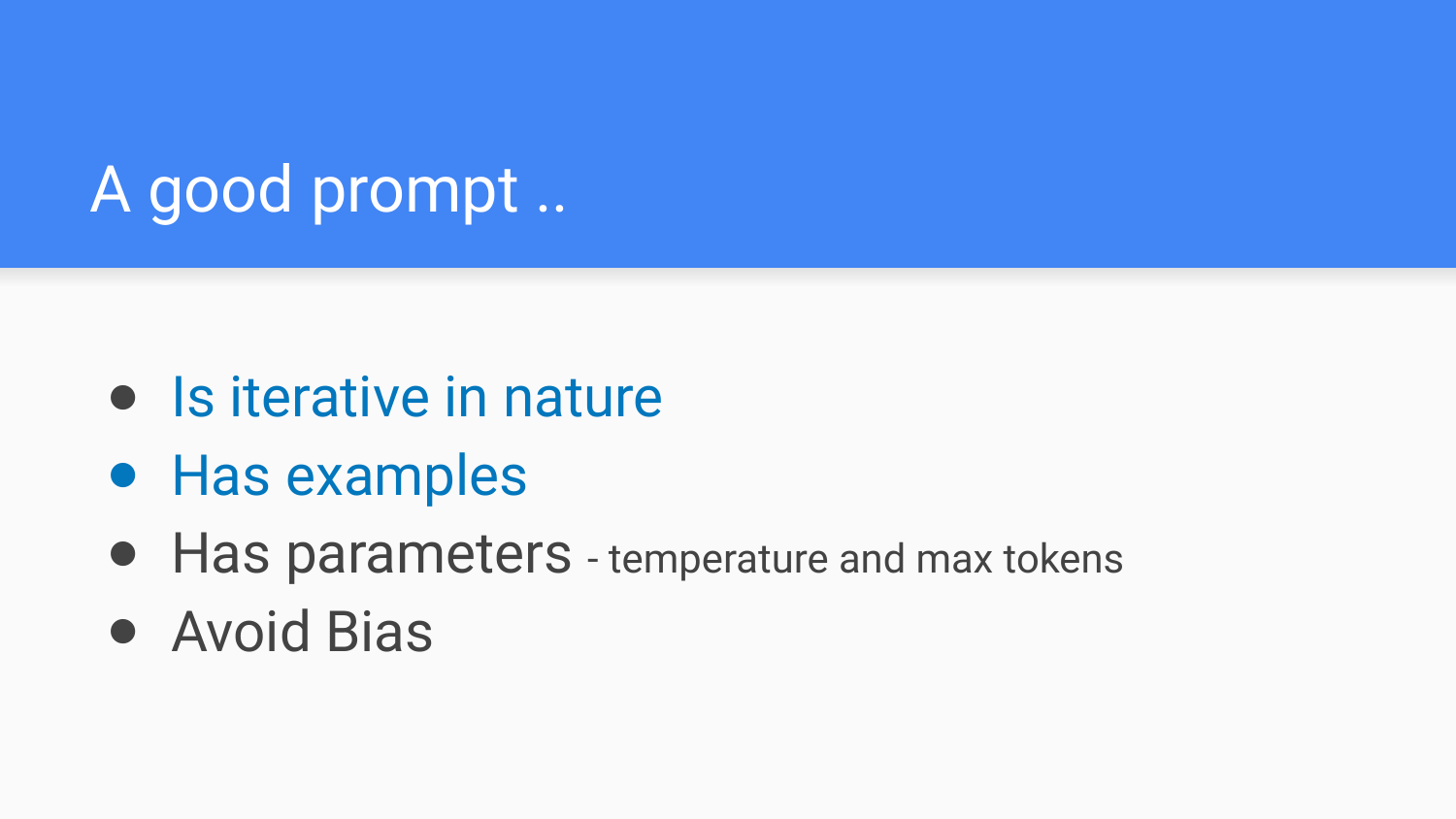

# A good prompt ..
Is iterative in nature
Has examples
Has parameters - temperature and max tokens
Avoid Bias